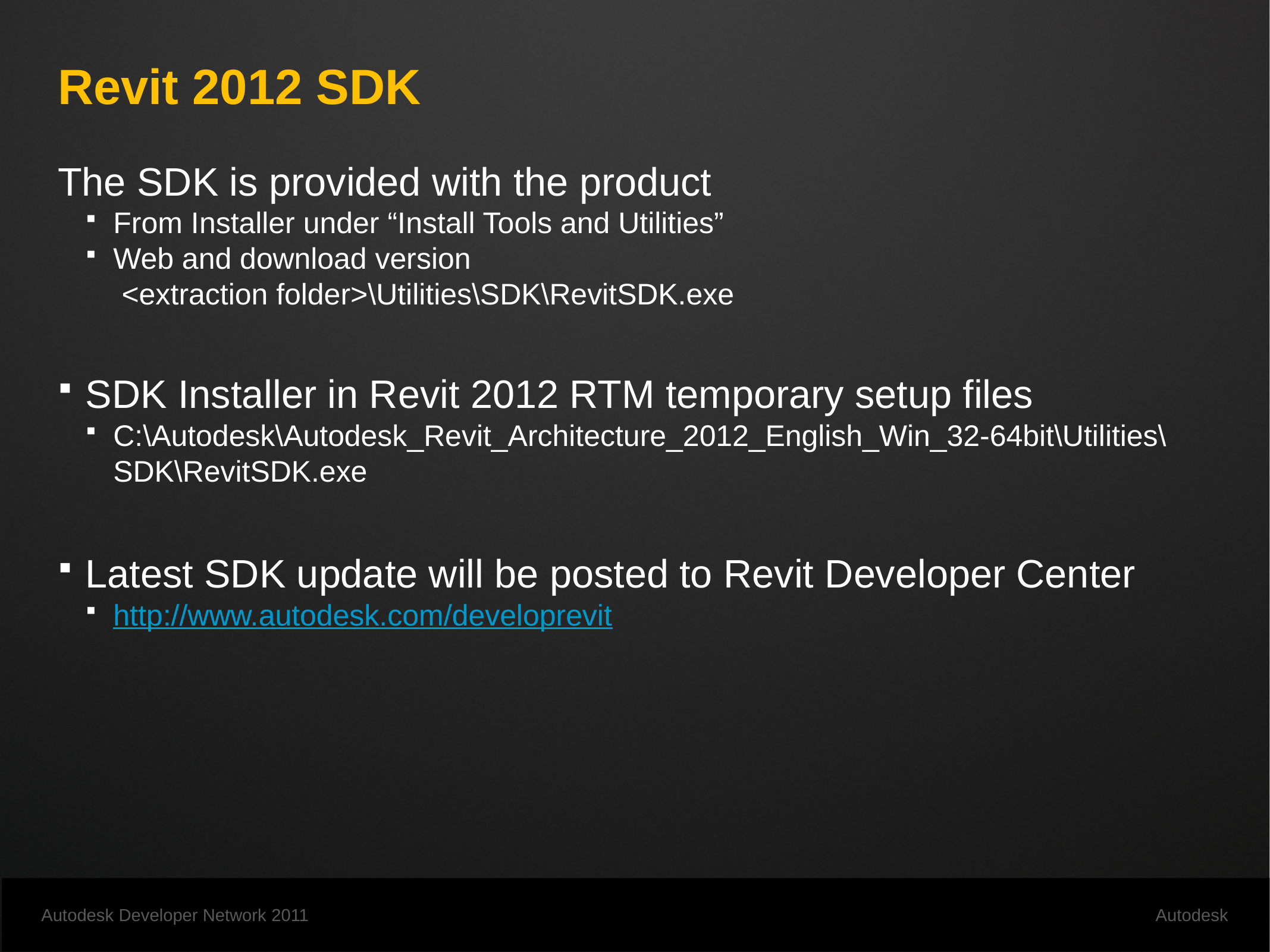

# Revit 2012 SDK
The SDK is provided with the product
From Installer under “Install Tools and Utilities”
Web and download version
<extraction folder>\Utilities\SDK\RevitSDK.exe

SDK Installer in Revit 2012 RTM temporary setup files
C:\Autodesk\Autodesk_Revit_Architecture_2012_English_Win_32-64bit\Utilities\SDK\RevitSDK.exe

Latest SDK update will be posted to Revit Developer Center
http://www.autodesk.com/developrevit